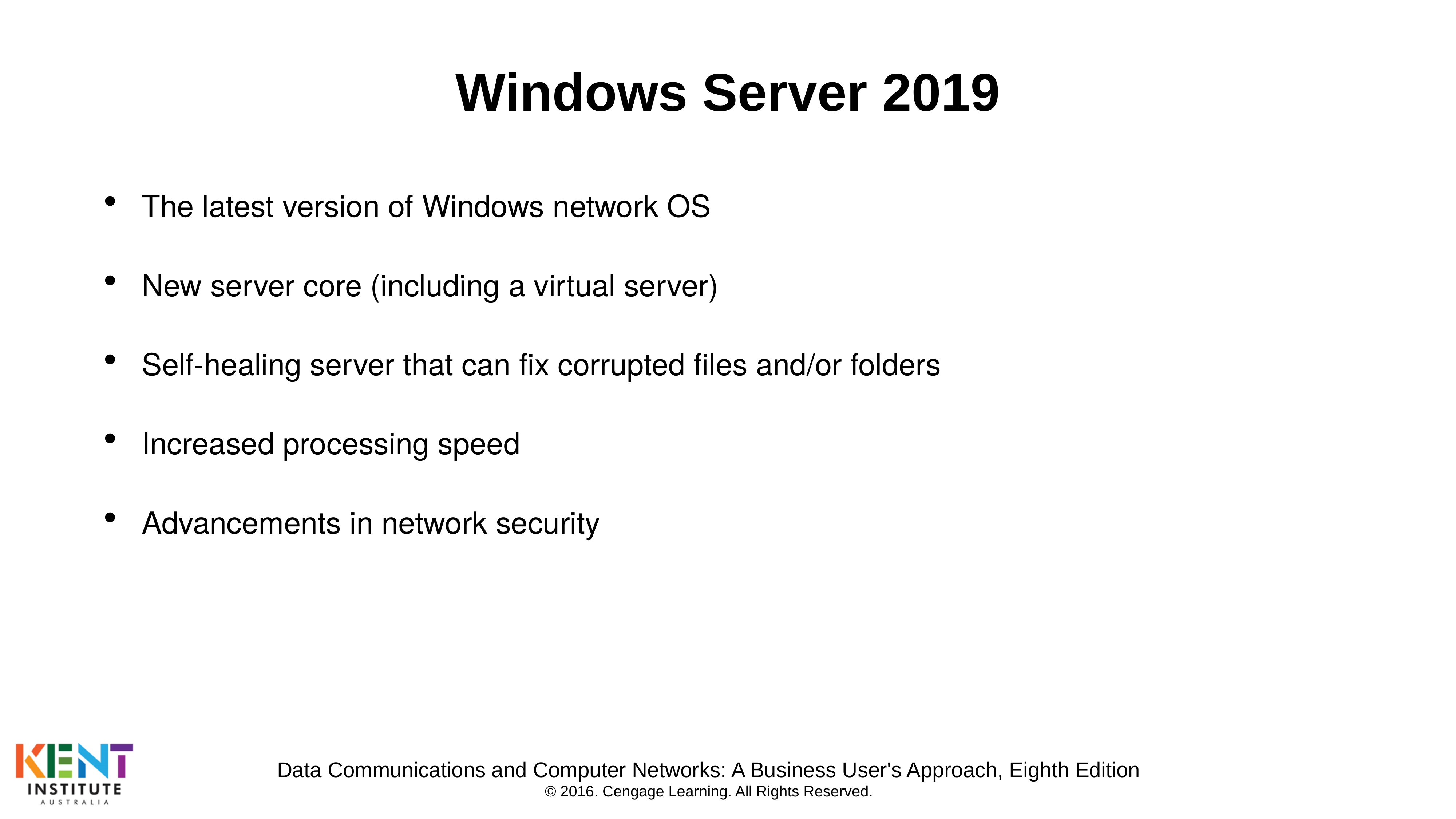

# Windows Server 2019
The latest version of Windows network OS

New server core (including a virtual server)

Self-healing server that can fix corrupted files and/or folders

Increased processing speed

Advancements in network security
Data Communications and Computer Networks: A Business User's Approach, Eighth Edition
© 2016. Cengage Learning. All Rights Reserved.